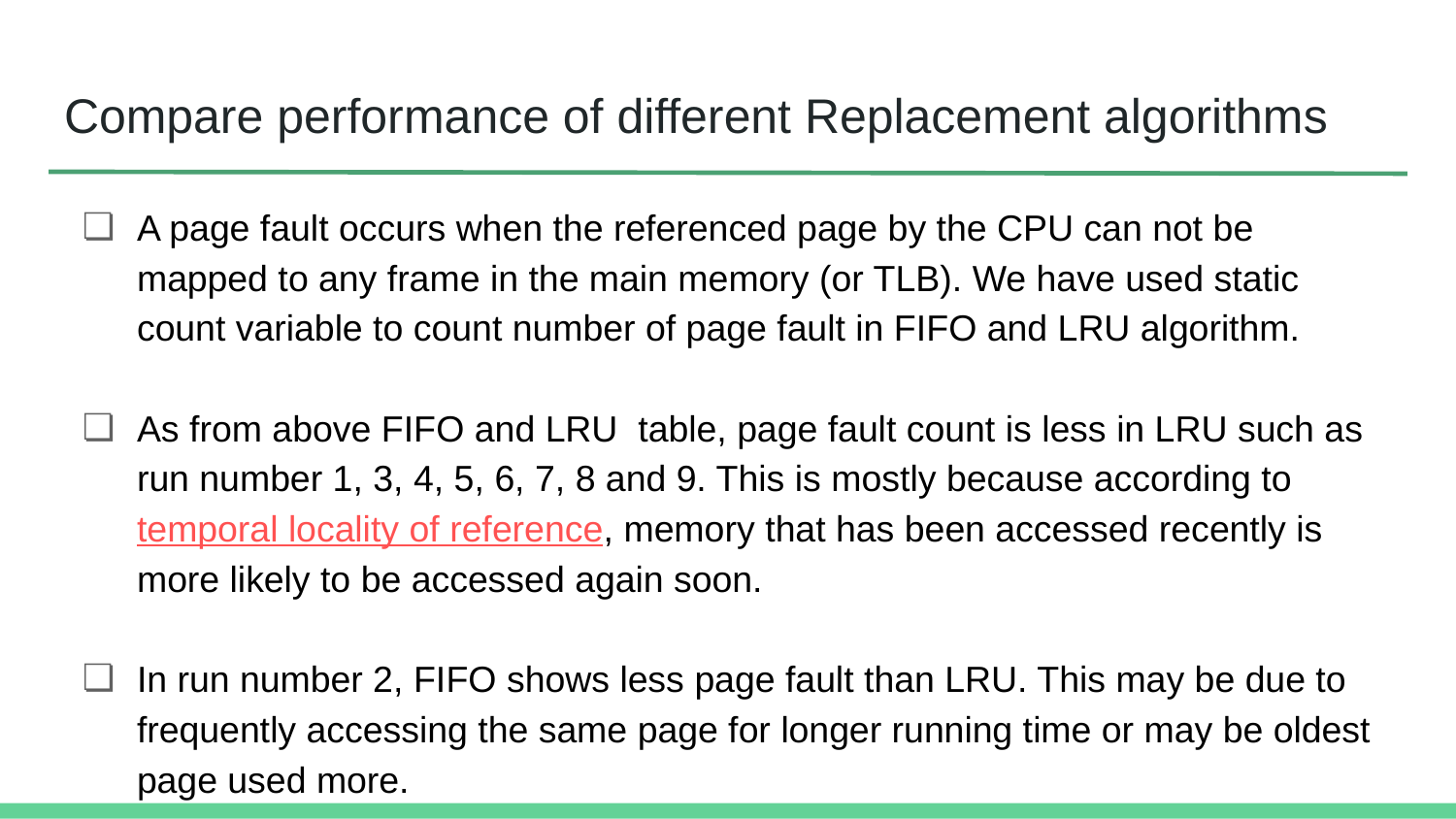

# Compare performance of different Replacement algorithms
A page fault occurs when the referenced page by the CPU can not be mapped to any frame in the main memory (or TLB). We have used static count variable to count number of page fault in FIFO and LRU algorithm.

As from above FIFO and LRU  table, page fault count is less in LRU such as run number 1, 3, 4, 5, 6, 7, 8 and 9. This is mostly because according to temporal locality of reference, memory that has been accessed recently is more likely to be accessed again soon.

In run number 2, FIFO shows less page fault than LRU. This may be due to frequently accessing the same page for longer running time or may be oldest page used more.